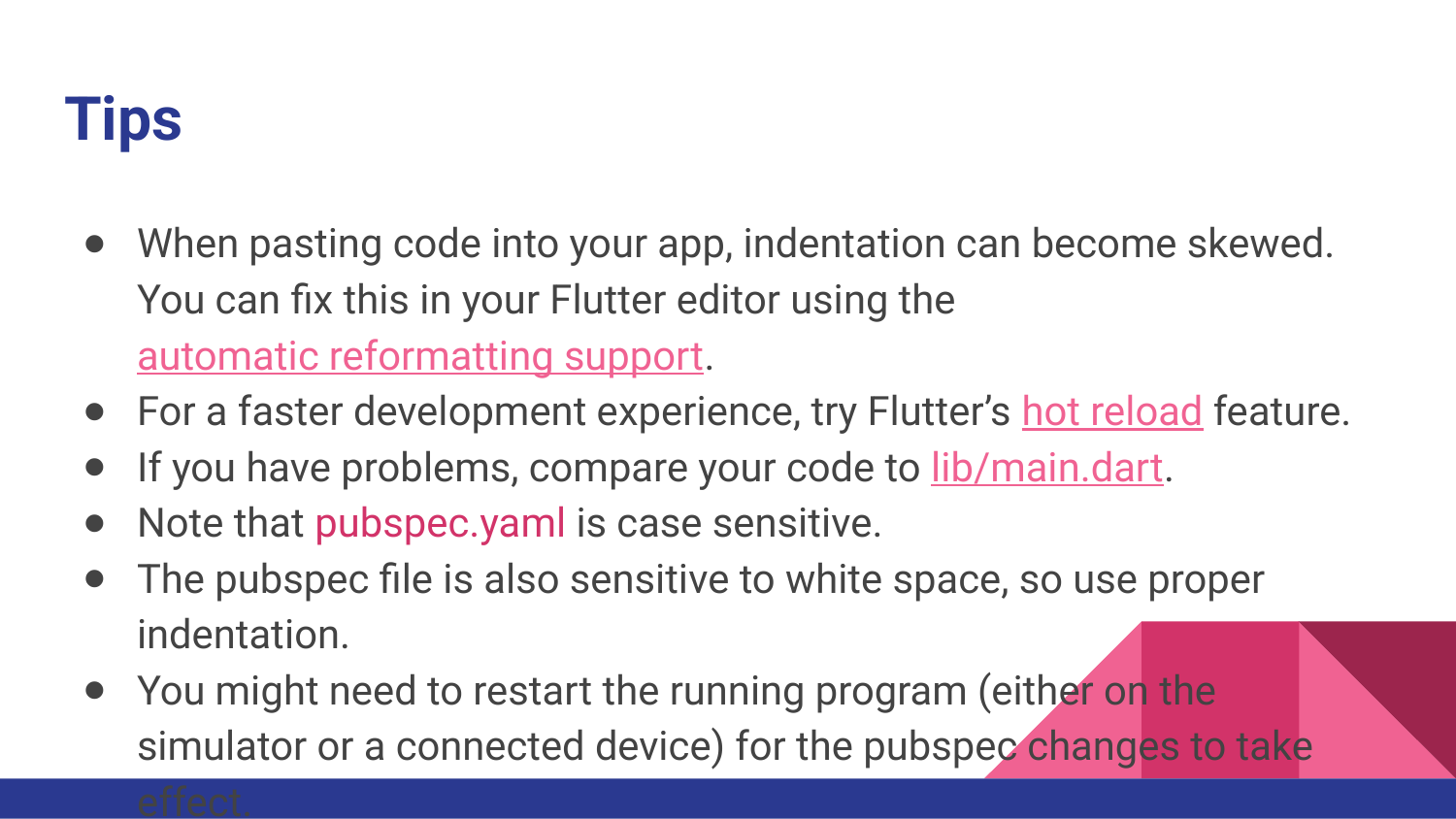

# Tips
When pasting code into your app, indentation can become skewed. You can fix this in your Flutter editor using the automatic reformatting support.
For a faster development experience, try Flutter’s hot reload feature.
If you have problems, compare your code to lib/main.dart.
Note that pubspec.yaml is case sensitive.
The pubspec file is also sensitive to white space, so use proper indentation.
You might need to restart the running program (either on the simulator or a connected device) for the pubspec changes to take effect.